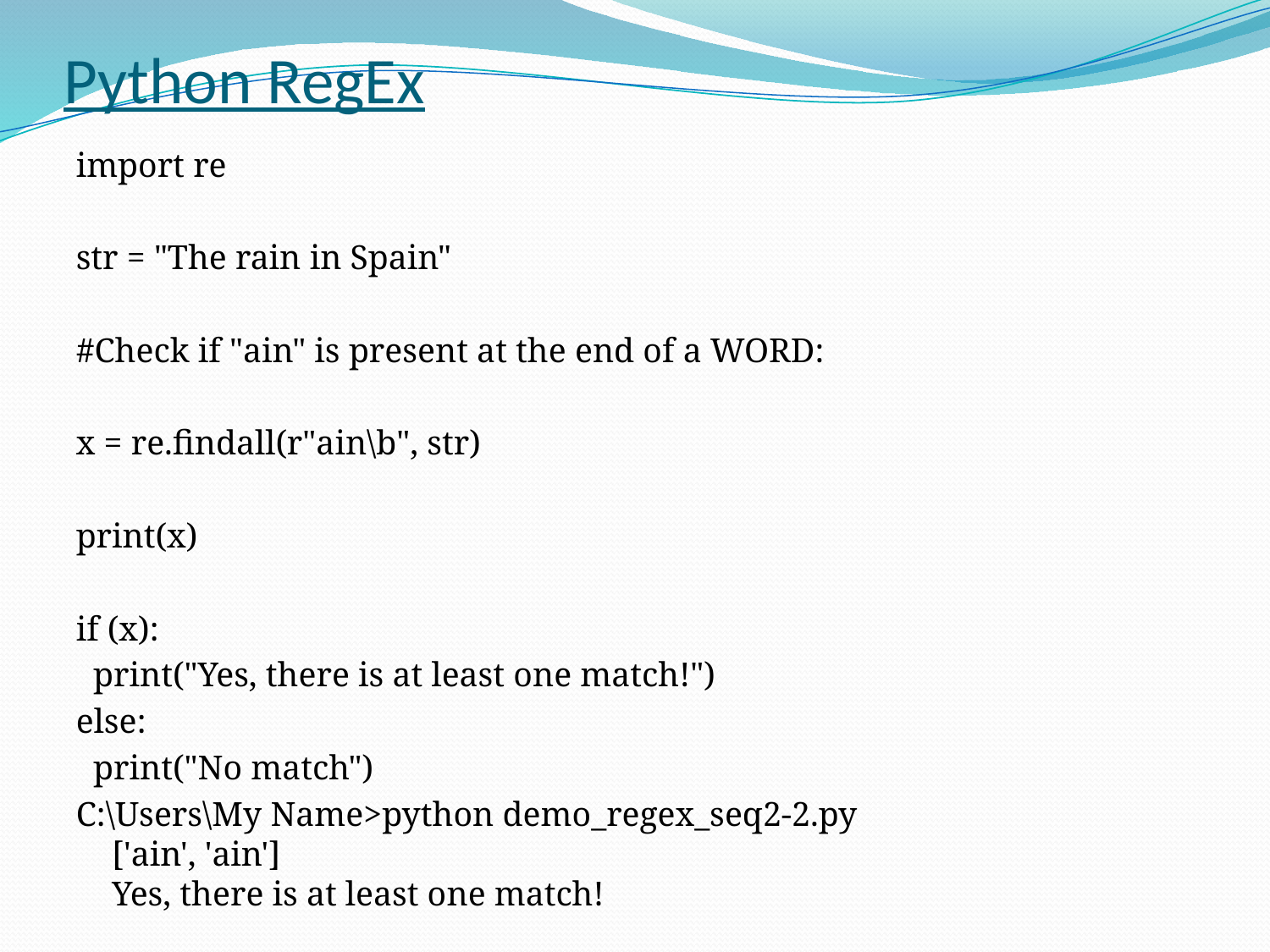

# Python RegEx
import re

str = "The rain in Spain"

#Check if "ain" is present at the end of a WORD:

x = re.findall(r"ain\b", str)

print(x)

if (x):
  print("Yes, there is at least one match!")
else:
  print("No match")
C:\Users\My Name>python demo_regex_seq2-2.py
['ain', 'ain']
Yes, there is at least one match!